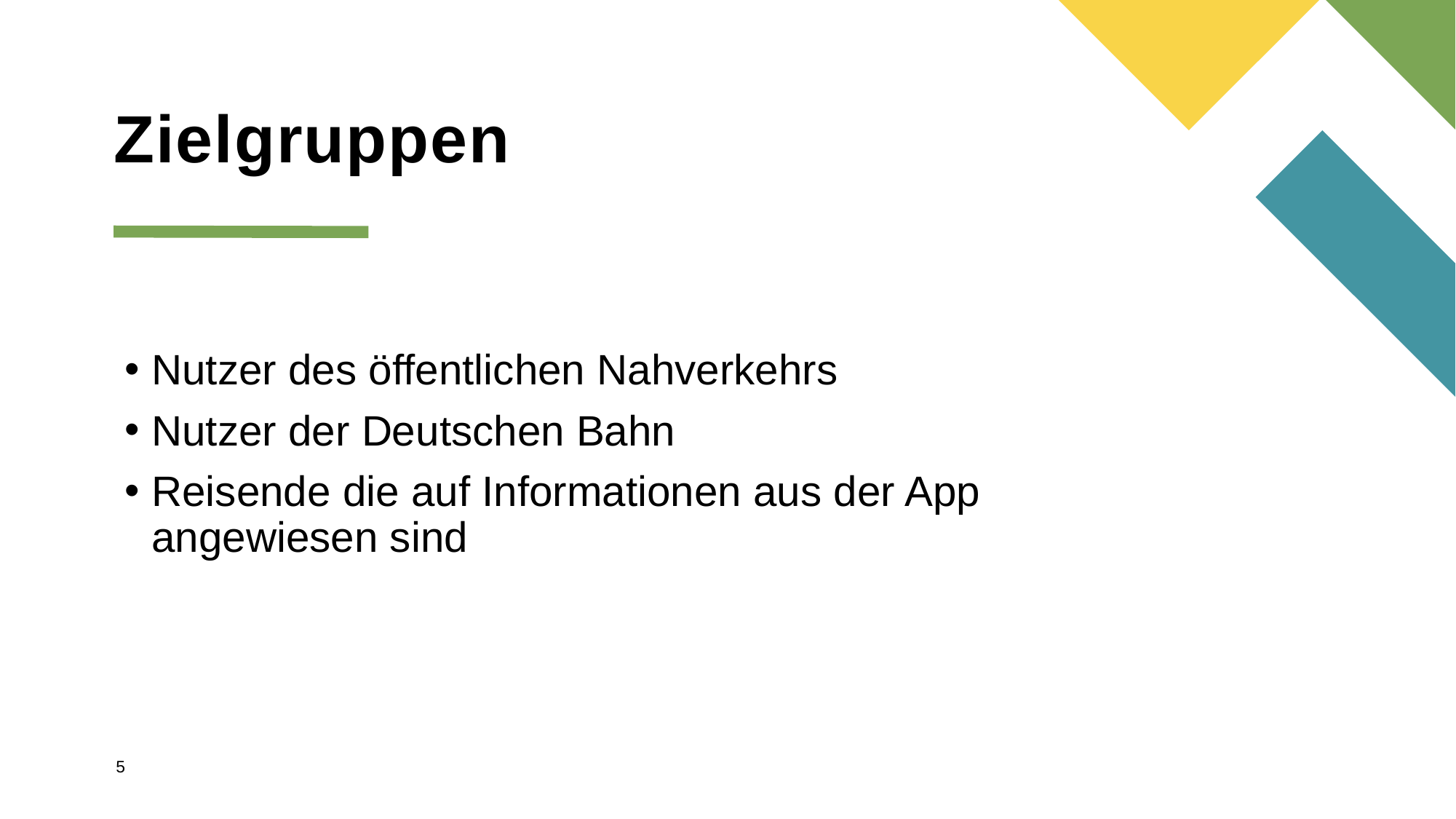

# Zielgruppen
Nutzer des öffentlichen Nahverkehrs
Nutzer der Deutschen Bahn
Reisende die auf Informationen aus der App angewiesen sind

5